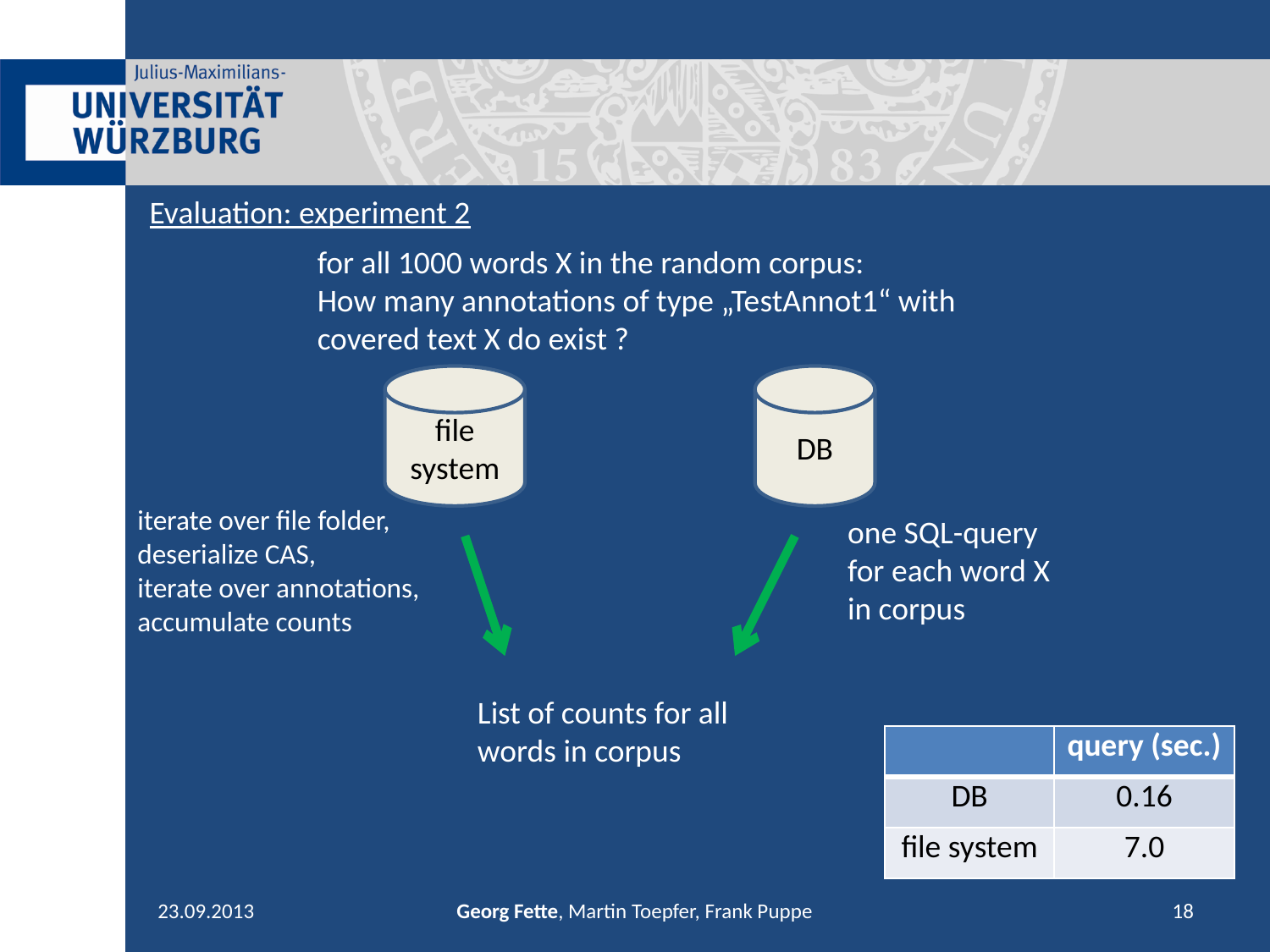

Evaluation: experiment 2
for all 1000 words X in the random corpus:
How many annotations of type „TestAnnot1“ with covered text X do exist ?
file system
DB
iterate over file folder,
deserialize CAS,
iterate over annotations,
accumulate counts
one SQL-query for each word X in corpus
List of counts for all words in corpus
|  | query (sec.) |
| --- | --- |
| DB | 0.16 |
| file system | 7.0 |
23.09.2013
Georg Fette, Martin Toepfer, Frank Puppe
18